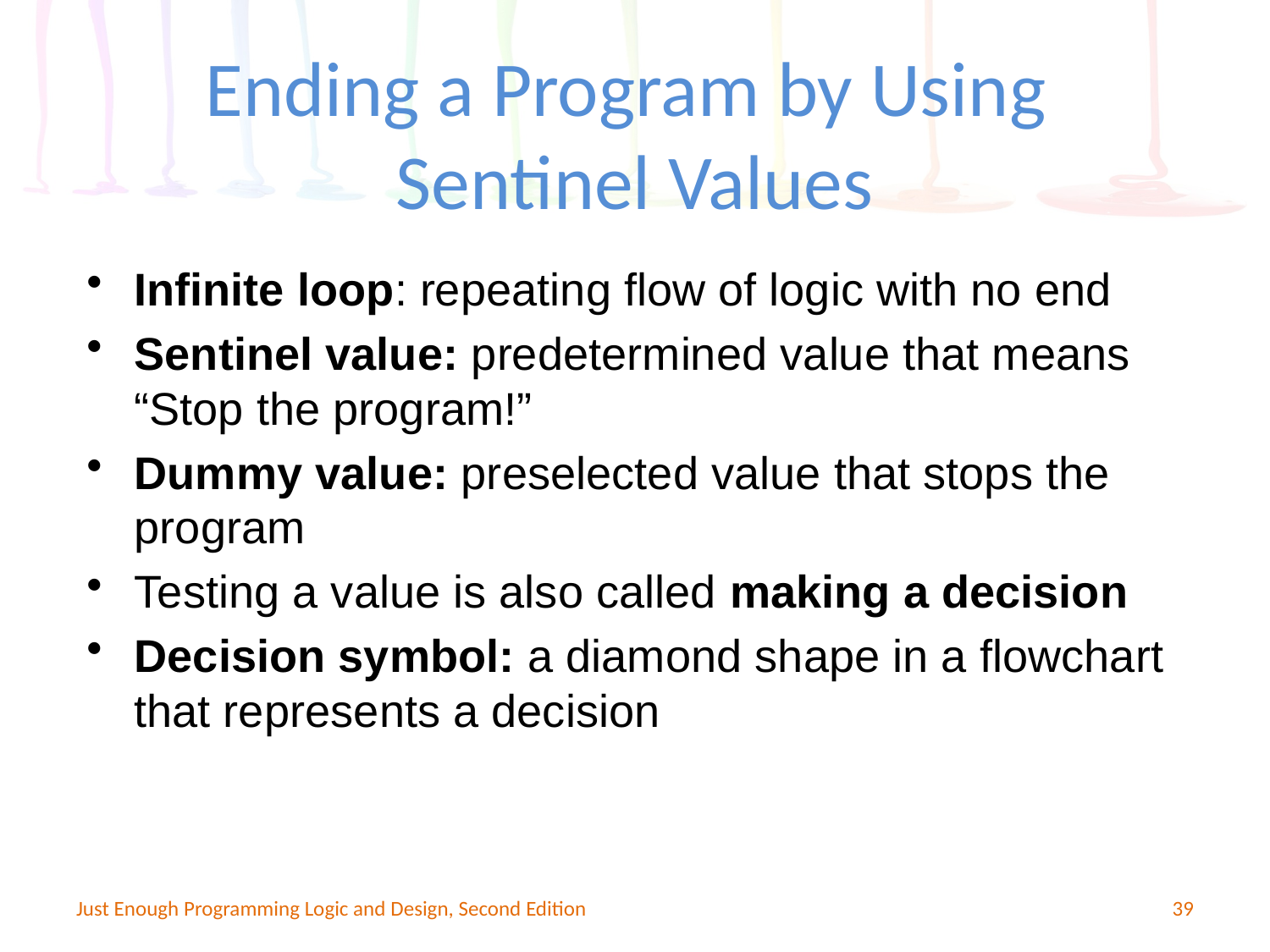

Ending a Program by Using
Sentinel Values
Infinite loop: repeating flow of logic with no end
Sentinel value: predetermined value that means “Stop the program!”
Dummy value: preselected value that stops the program
Testing a value is also called making a decision
Decision symbol: a diamond shape in a flowchart that represents a decision

Just Enough Programming Logic and Design, Second Edition
39